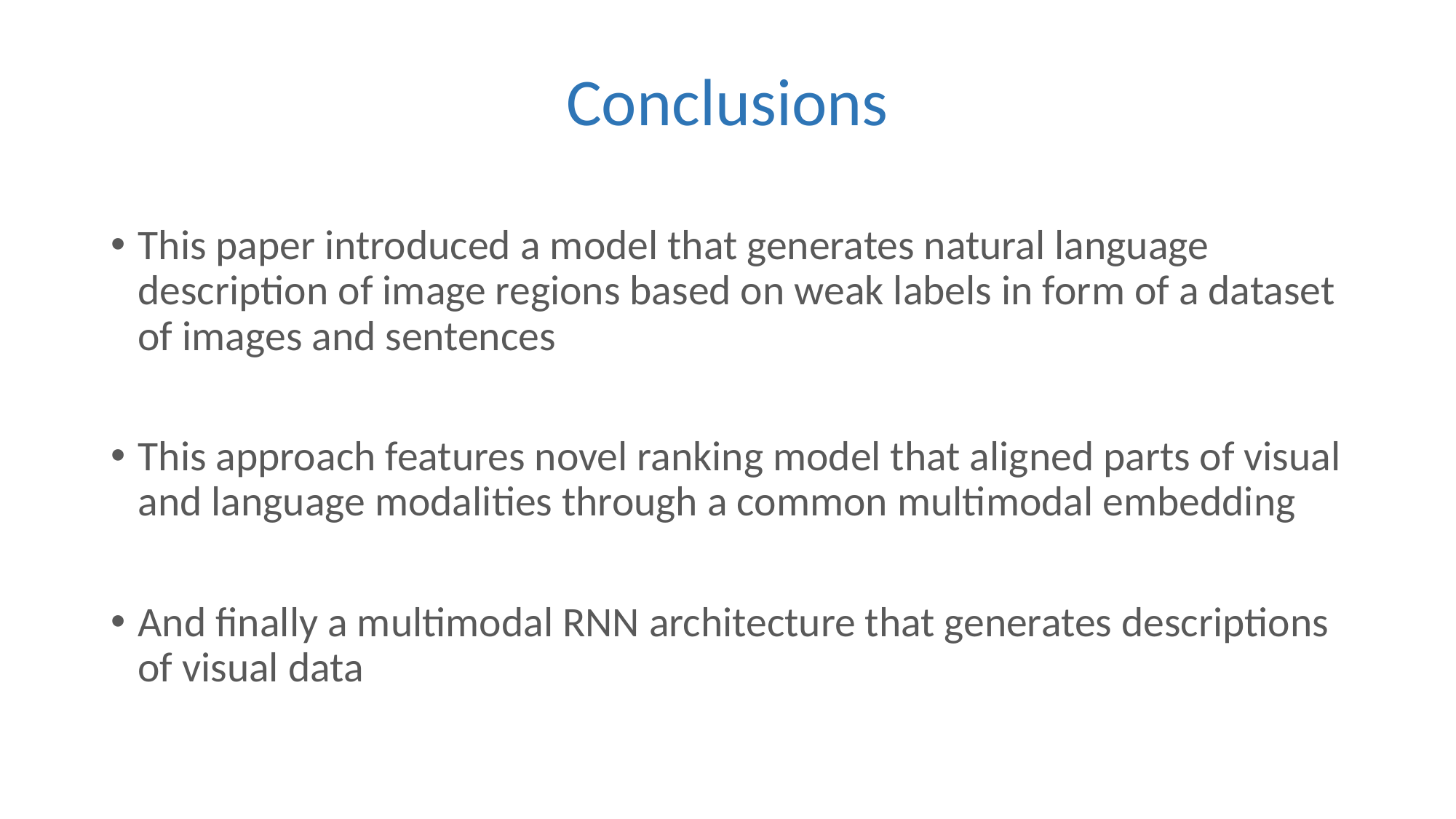

# Conclusions
This paper introduced a model that generates natural language description of image regions based on weak labels in form of a dataset of images and sentences

This approach features novel ranking model that aligned parts of visual and language modalities through a common multimodal embedding

And finally a multimodal RNN architecture that generates descriptions of visual data